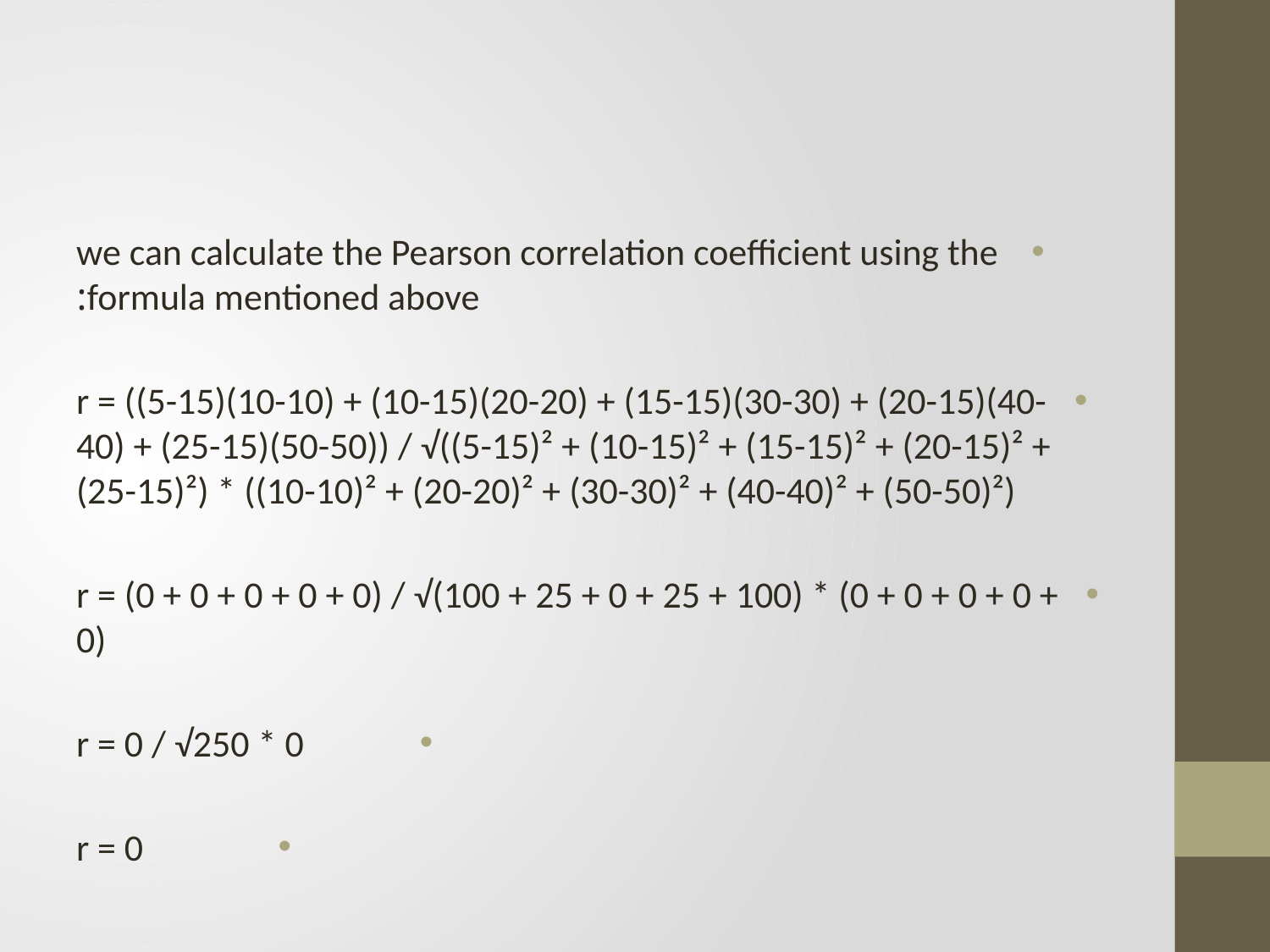

#
we can calculate the Pearson correlation coefficient using the formula mentioned above:

r = ((5-15)(10-10) + (10-15)(20-20) + (15-15)(30-30) + (20-15)(40-40) + (25-15)(50-50)) / √((5-15)² + (10-15)² + (15-15)² + (20-15)² + (25-15)²) * ((10-10)² + (20-20)² + (30-30)² + (40-40)² + (50-50)²)

r = (0 + 0 + 0 + 0 + 0) / √(100 + 25 + 0 + 25 + 100) * (0 + 0 + 0 + 0 + 0)

r = 0 / √250 * 0

r = 0